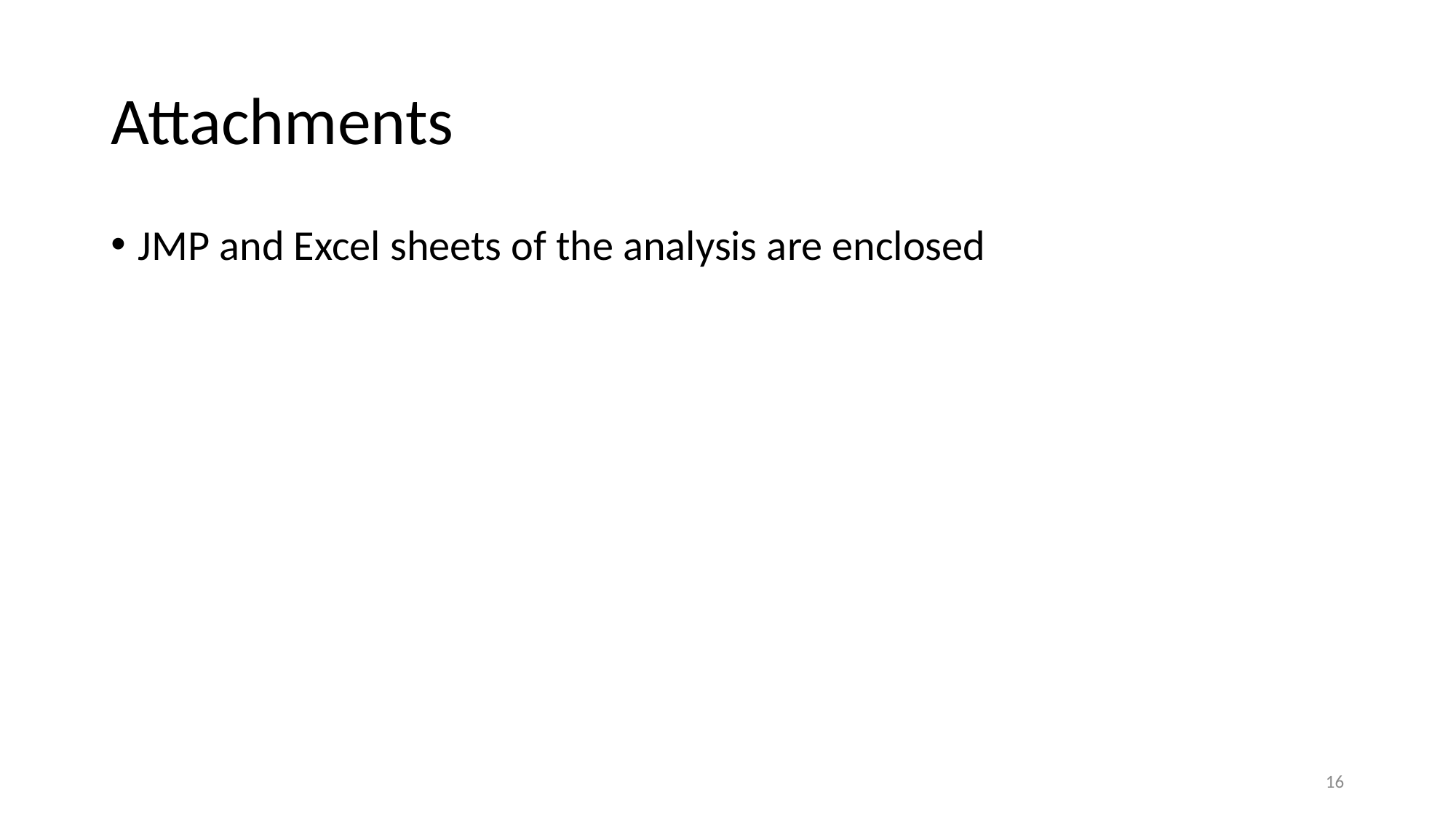

# Attachments
JMP and Excel sheets of the analysis are enclosed
16